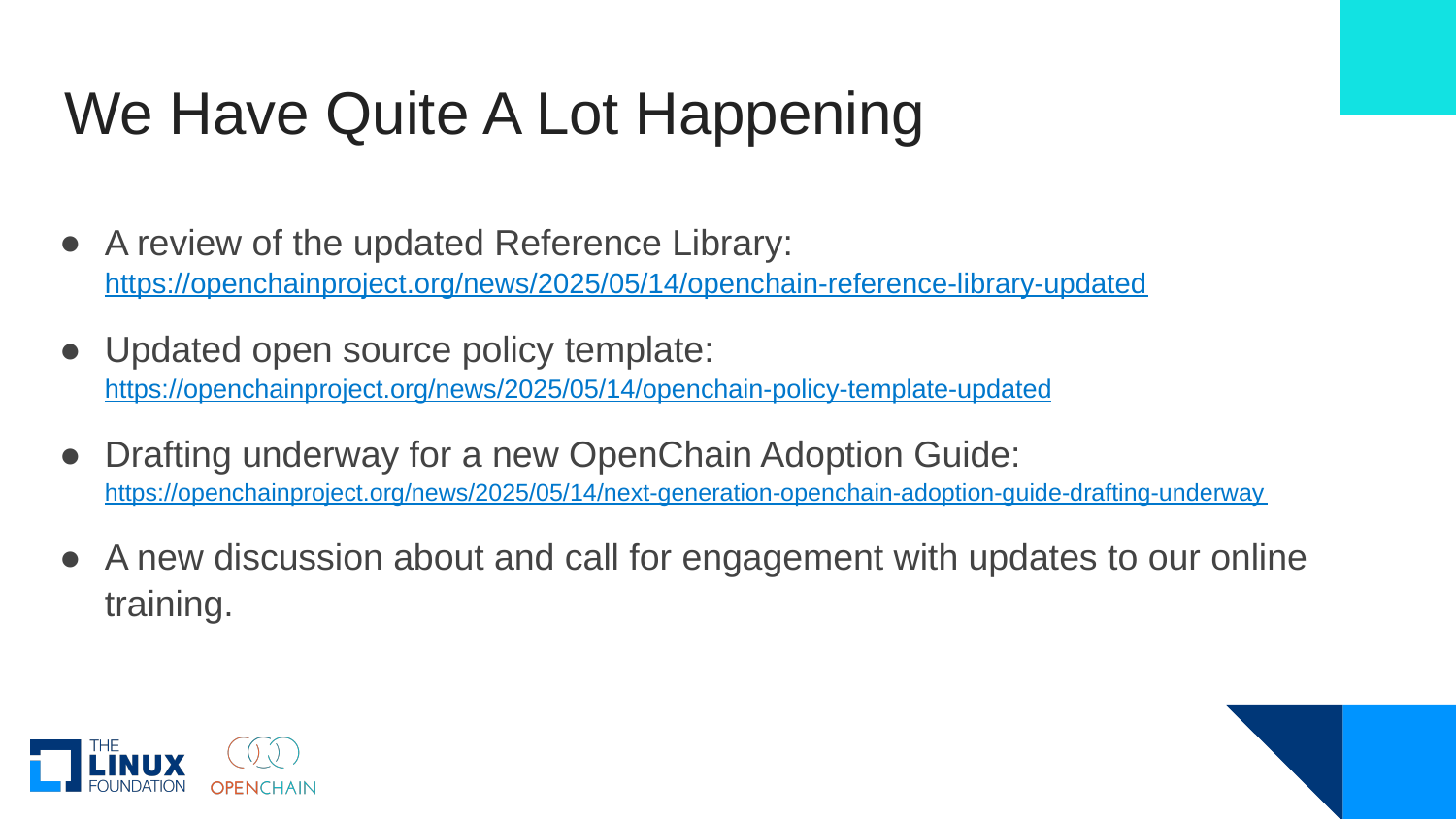

# We Have Quite A Lot Happening
A review of the updated Reference Library:
https://openchainproject.org/news/2025/05/14/openchain-reference-library-updated
Updated open source policy template:
https://openchainproject.org/news/2025/05/14/openchain-policy-template-updated
Drafting underway for a new OpenChain Adoption Guide:
https://openchainproject.org/news/2025/05/14/next-generation-openchain-adoption-guide-drafting-underway
A new discussion about and call for engagement with updates to our online training.